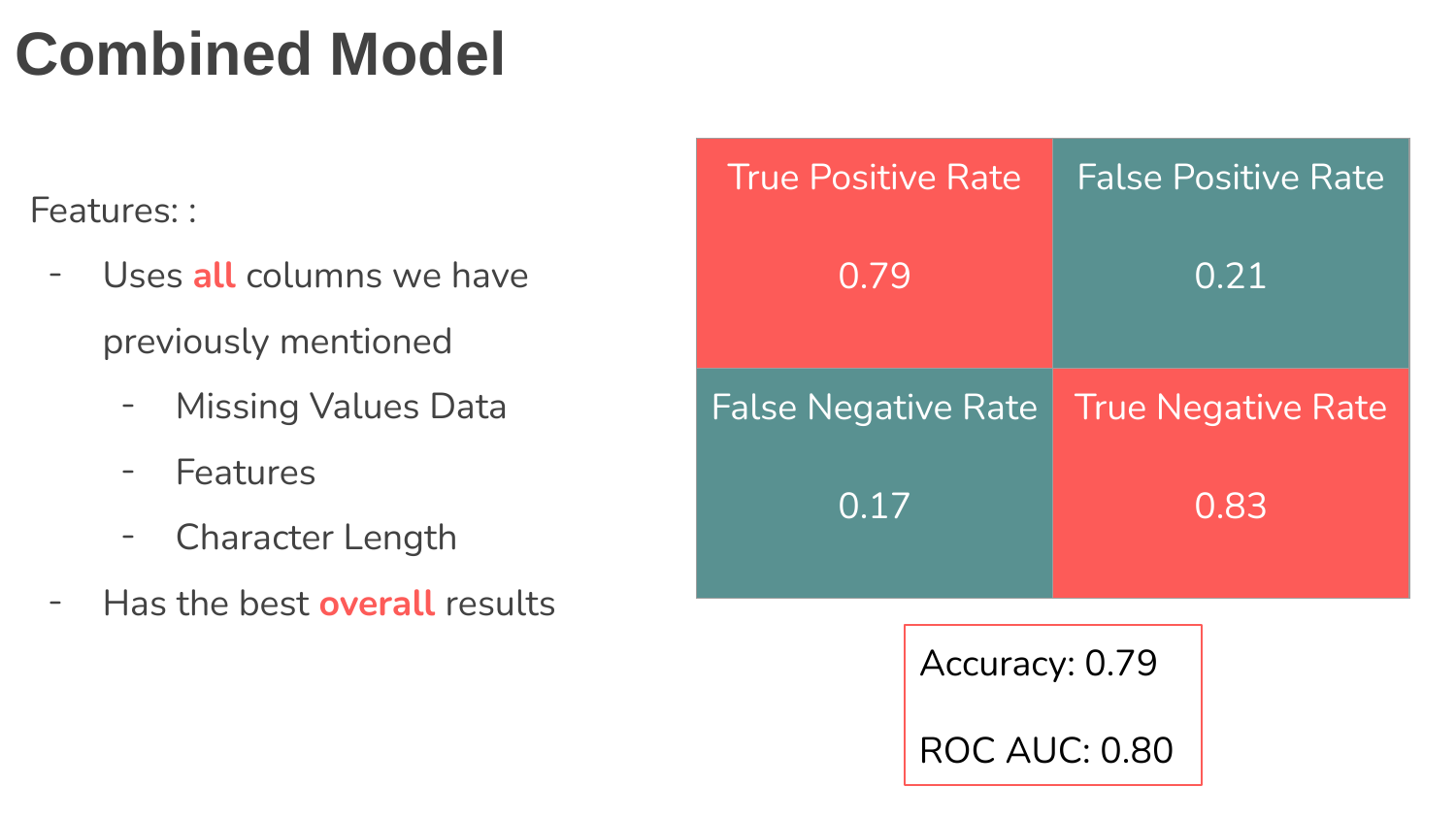

Combined Model
Features: :
Uses all columns we have previously mentioned
Missing Values Data
Features
Character Length
Has the best overall results

| True Positive Rate 0.79 | False Positive Rate 0.21 |
| --- | --- |
| False Negative Rate 0.17 | True Negative Rate 0.83 |
Accuracy: 0.79

ROC AUC: 0.80